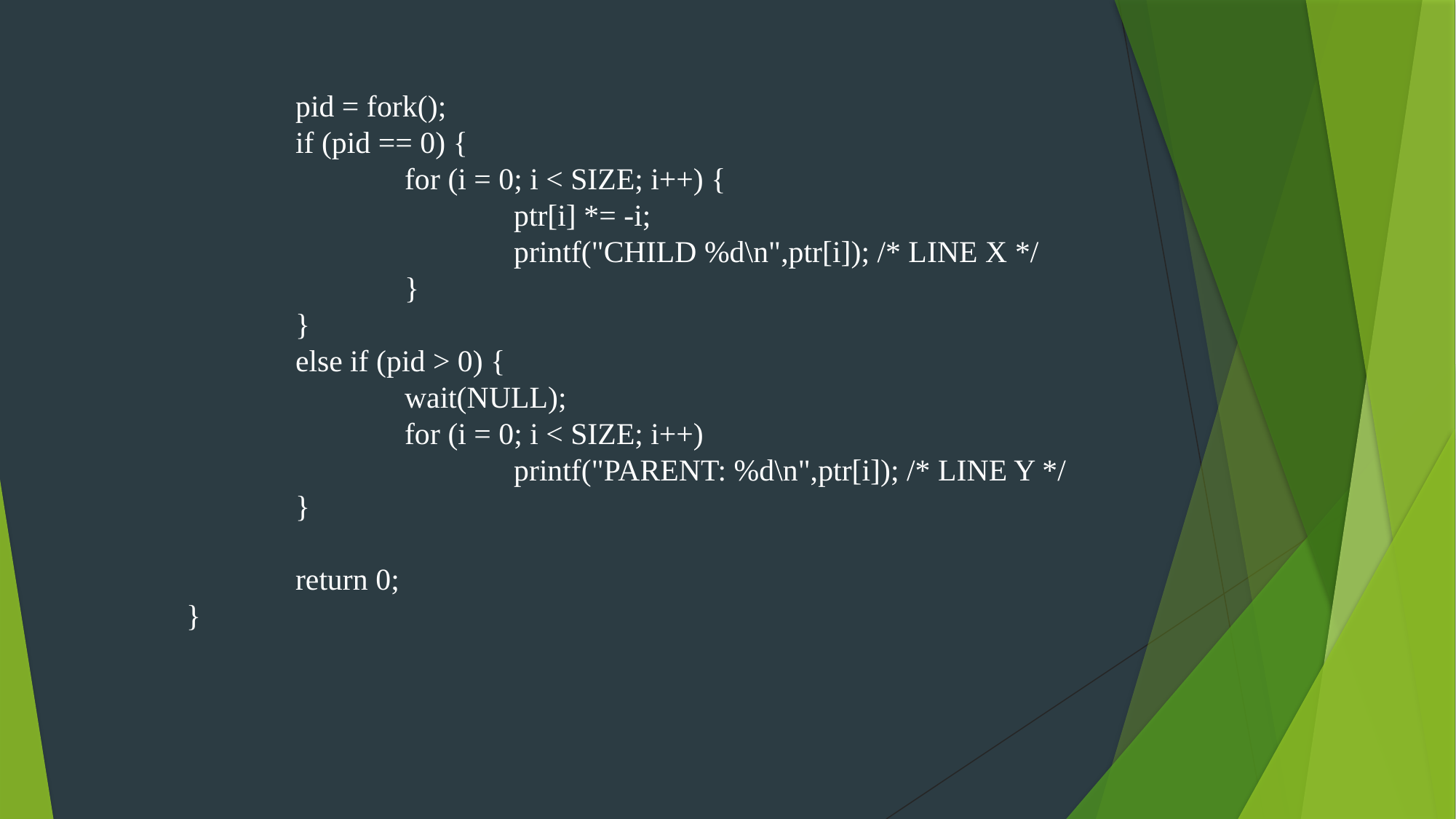

pid = fork();
	if (pid == 0) {
		for (i = 0; i < SIZE; i++) {
			ptr[i] *= -i;
			printf("CHILD %d\n",ptr[i]); /* LINE X */
		}
	}
	else if (pid > 0) {
		wait(NULL);
		for (i = 0; i < SIZE; i++)
			printf("PARENT: %d\n",ptr[i]); /* LINE Y */
	}

	return 0;
}